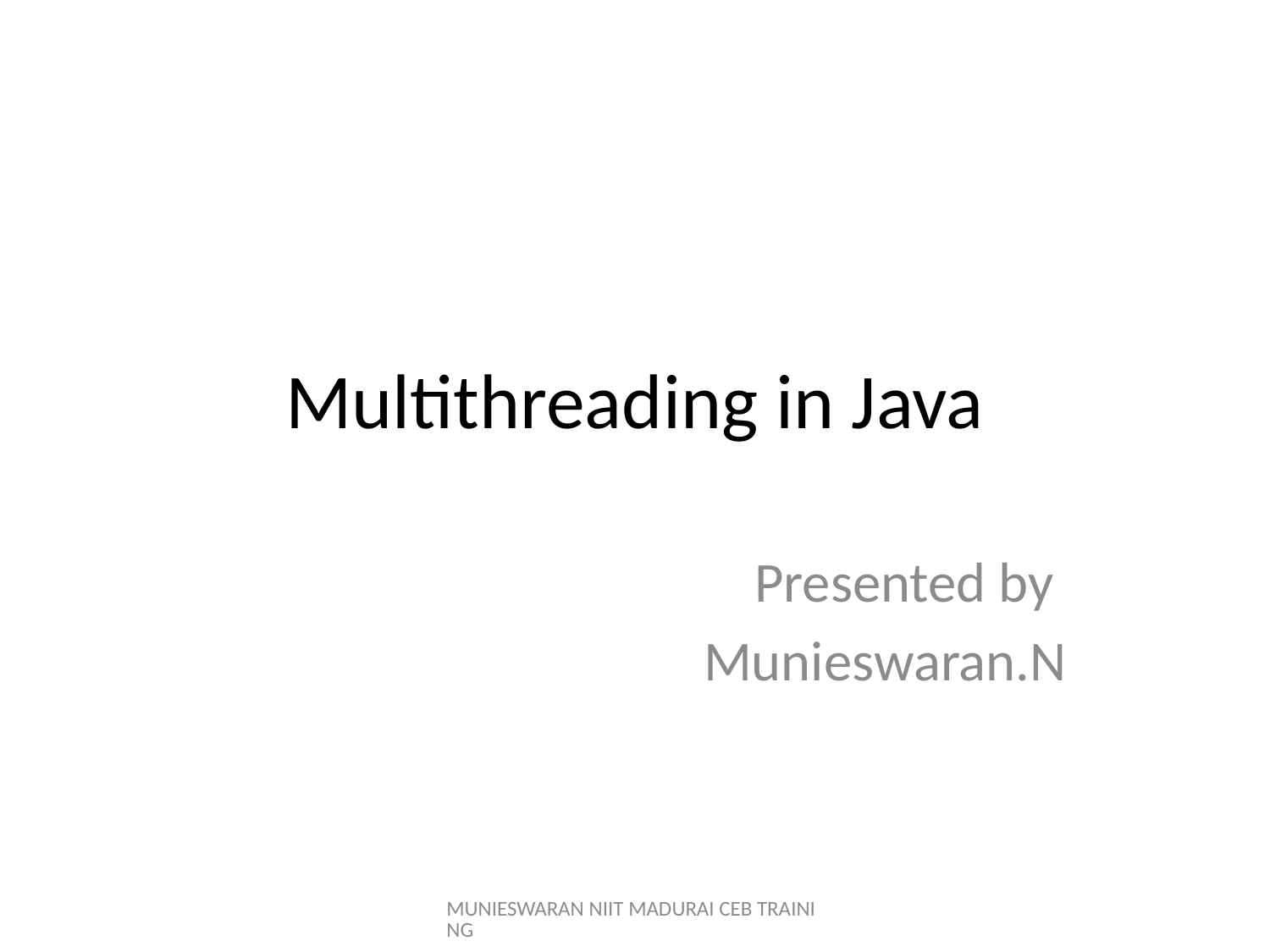

# Multithreading in Java
Presented by
Munieswaran.N
MUNIESWARAN NIIT MADURAI CEB TRAINING